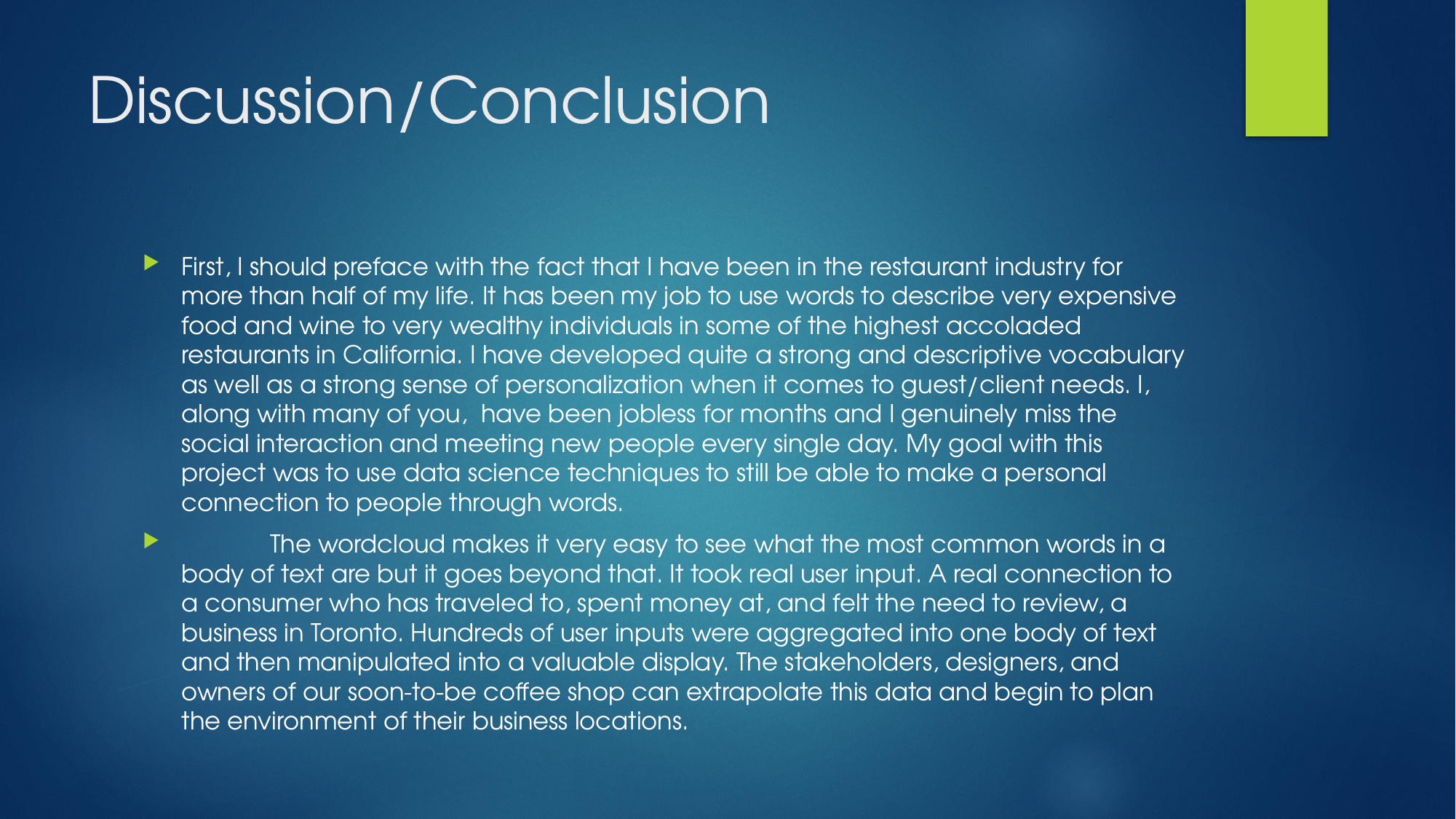

# Discussion/Conclusion
First, I should preface with the fact that I have been in the restaurant industry for more than half of my life. It has been my job to use words to describe very expensive food and wine to very wealthy individuals in some of the highest accoladed restaurants in California. I have developed quite a strong and descriptive vocabulary as well as a strong sense of personalization when it comes to guest/client needs. I, along with many of you,  have been jobless for months and I genuinely miss the social interaction and meeting new people every single day. My goal with this project was to use data science techniques to still be able to make a personal connection to people through words.
	The wordcloud makes it very easy to see what the most common words in a body of text are but it goes beyond that. It took real user input. A real connection to a consumer who has traveled to, spent money at, and felt the need to review, a business in Toronto. Hundreds of user inputs were aggregated into one body of text and then manipulated into a valuable display. The stakeholders, designers, and owners of our soon-to-be coffee shop can extrapolate this data and begin to plan the environment of their business locations.